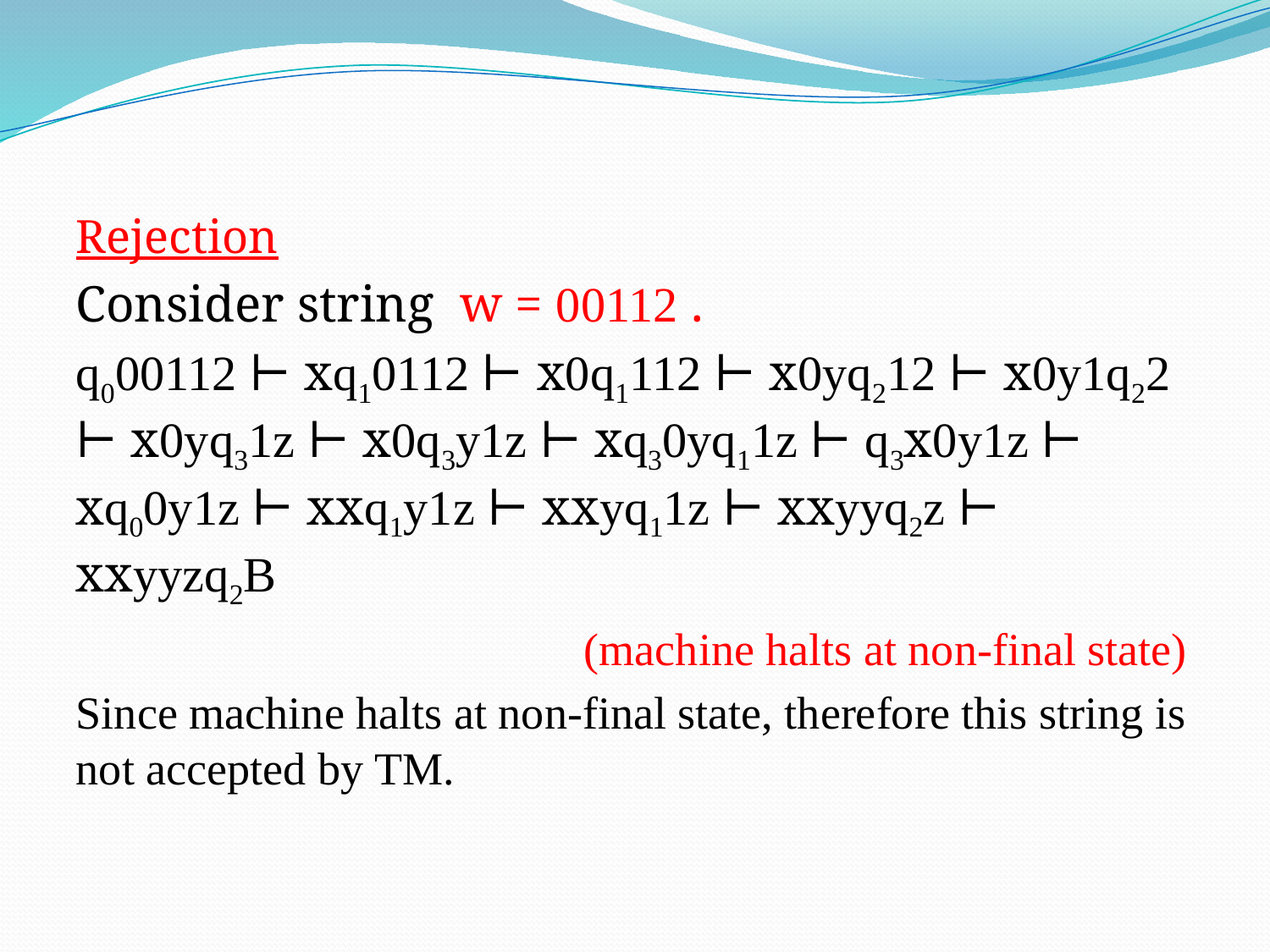

Rejection
Consider string  w = 00112 .
q000112 ⊢ xq10112 ⊢ x0q1112 ⊢ x0yq212 ⊢ x0y1q22 ⊢ x0yq31z ⊢ x0q3y1z ⊢ xq30yq11z ⊢ q3x0y1z ⊢ xq00y1z ⊢ xxq1y1z ⊢ xxyq11z ⊢ xxyyq2z ⊢ xxyyzq2B
				(machine halts at non-final state)
Since machine halts at non-final state, therefore this string is not accepted by TM.